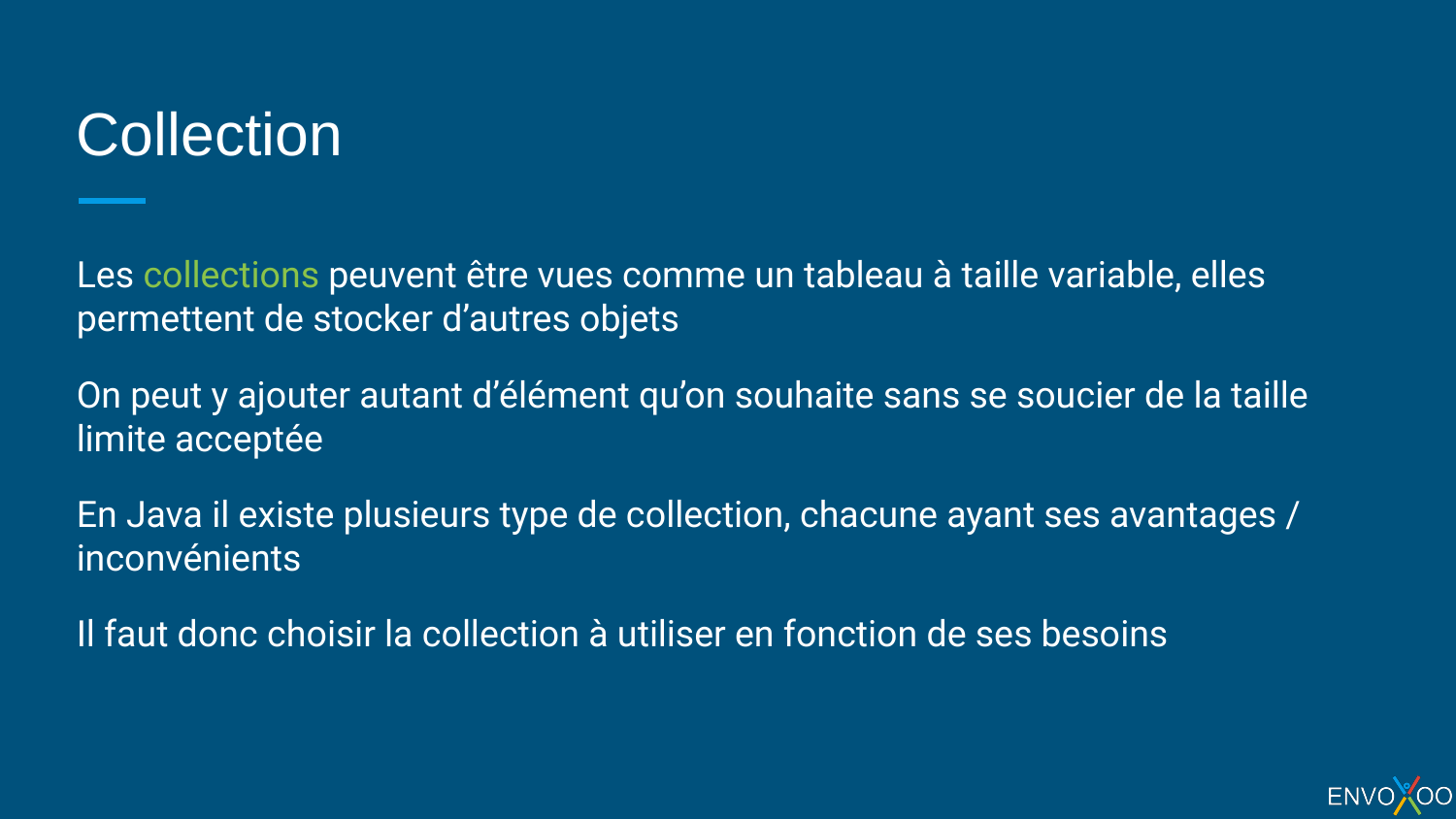

# Collection
Les collections peuvent être vues comme un tableau à taille variable, elles permettent de stocker d’autres objets
On peut y ajouter autant d’élément qu’on souhaite sans se soucier de la taille limite acceptée
En Java il existe plusieurs type de collection, chacune ayant ses avantages / inconvénients
Il faut donc choisir la collection à utiliser en fonction de ses besoins